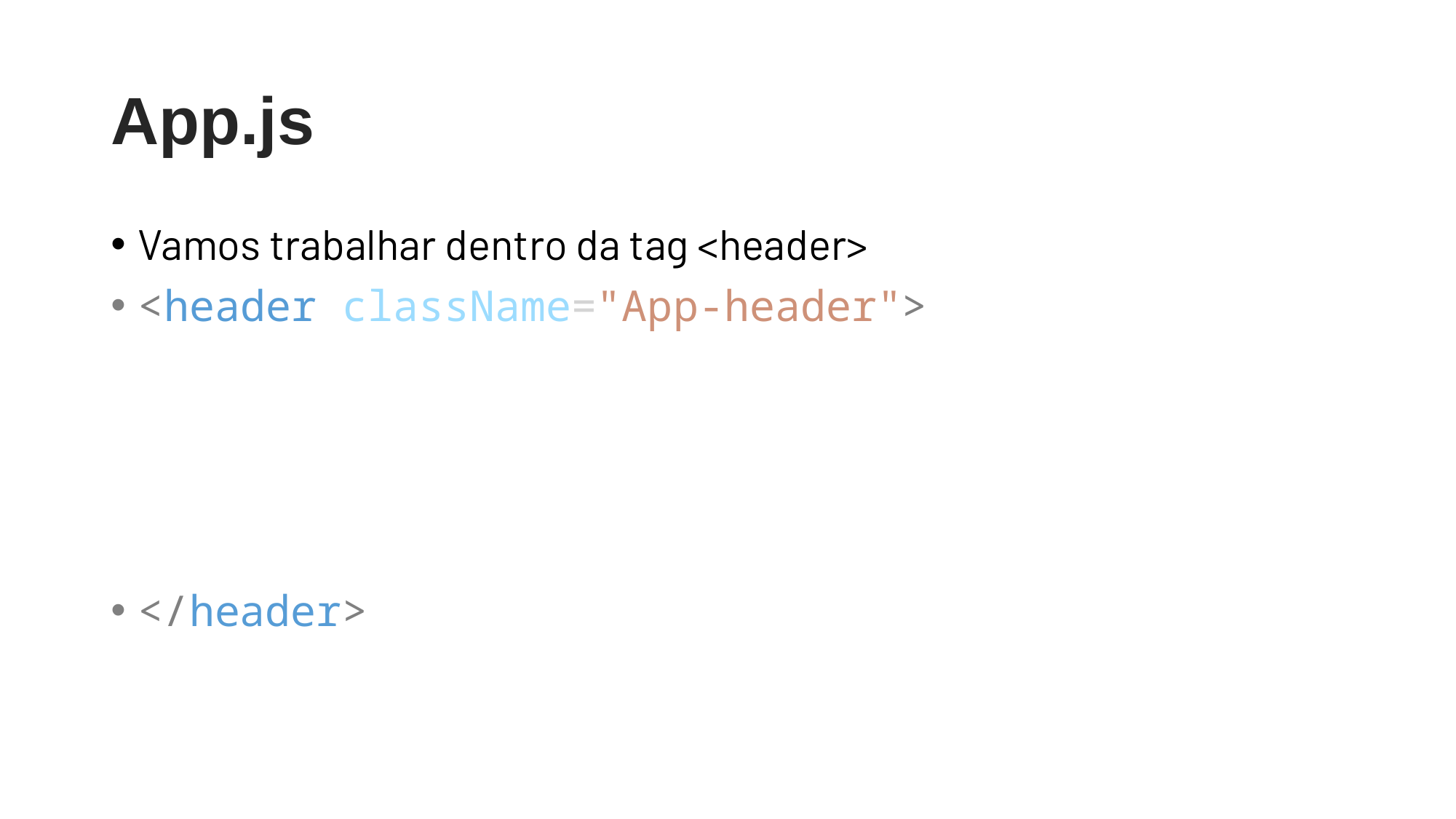

# App.js
Vamos trabalhar dentro da tag <header>
<header className="App-header">

</header>